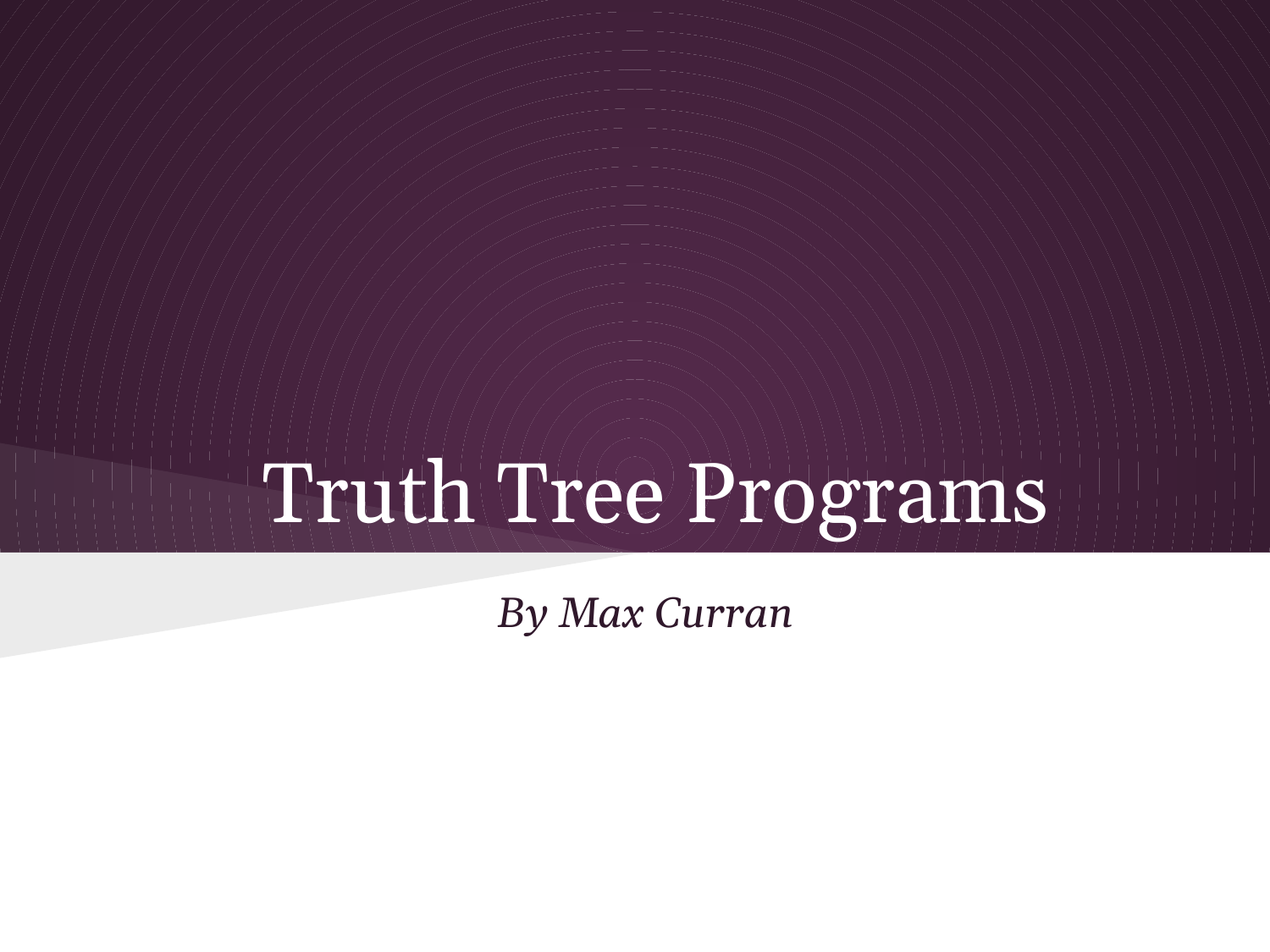

# Truth Tree Programs
By Max Curran